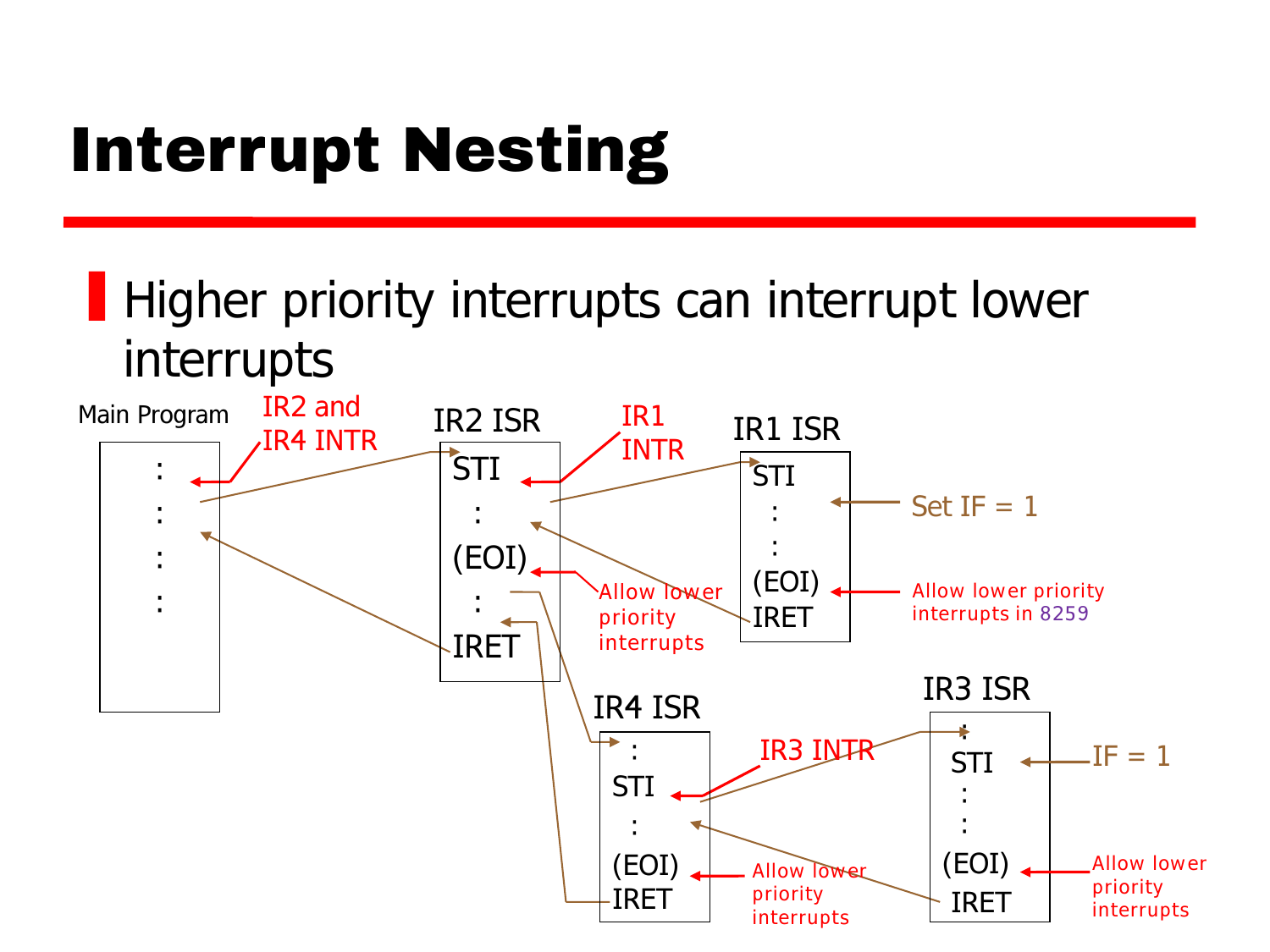

# Interrupt Nesting
Higher priority interrupts can interrupt lower interrupts
IR2 and IR4 INTR
IR1 INTR
Main Program
:
:
:
:
IR2 ISR
STI
  :
(EOI)
  :
IRET
IR1 ISR
STI
  :
  :
(EOI)
IRET

Set IF = 1

Allow lower priority interrupts in 8259

Allow lower priority interrupts

IR3 ISR
  :
 STI
  :
  :
(EOI)
 IRET
IR4 ISR
  :
STI
  :
(EOI)
IRET
IR3 INTR

IF = 1

Allow lower priority interrupts

Allow lower priority interrupts